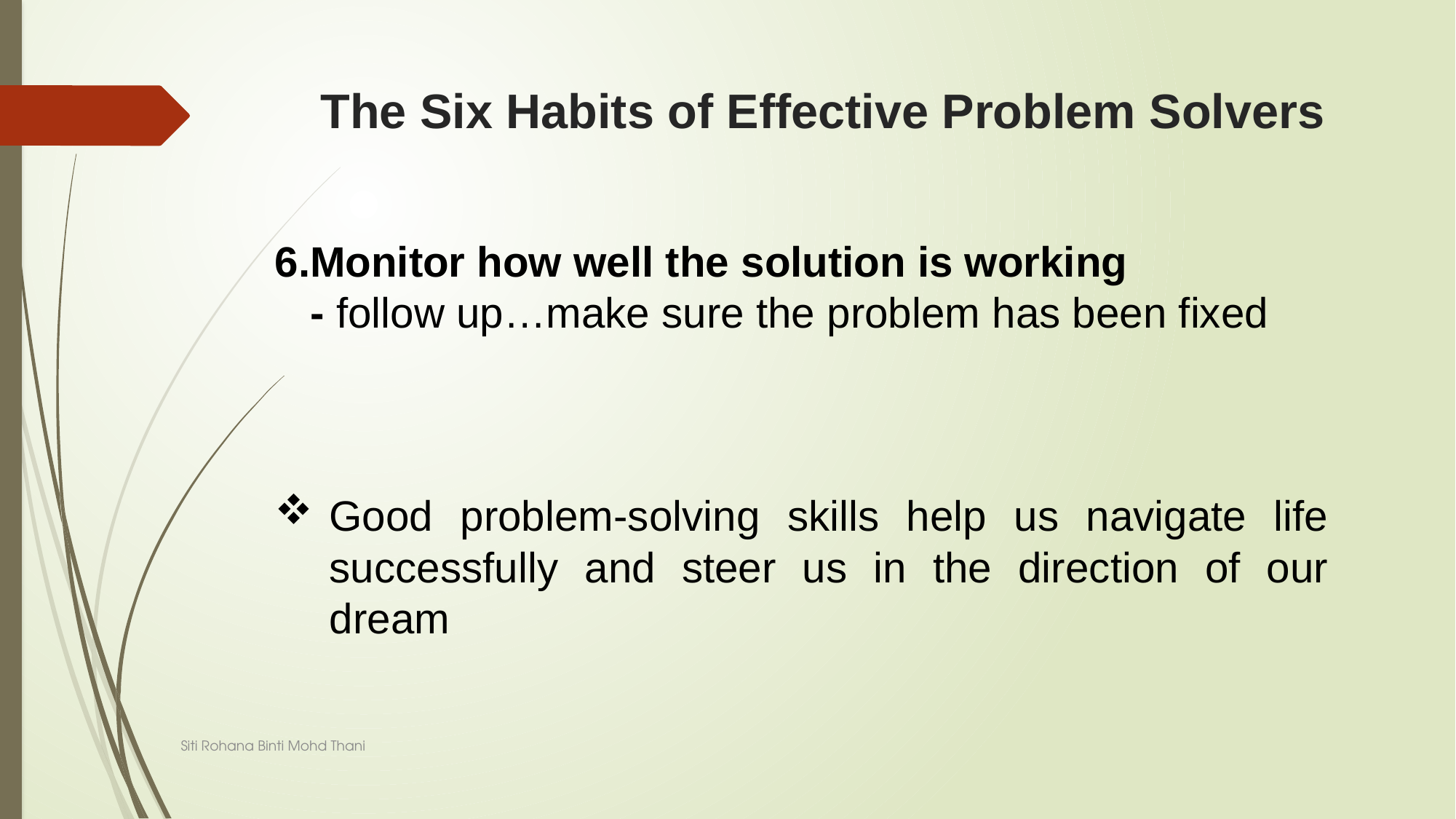

# The Six Habits of Effective Problem Solvers
6.Monitor how well the solution is working
   - follow up…make sure the problem has been fixed

Good problem-solving skills help us navigate life successfully and steer us in the direction of our dream
Siti Rohana Binti Mohd Thani